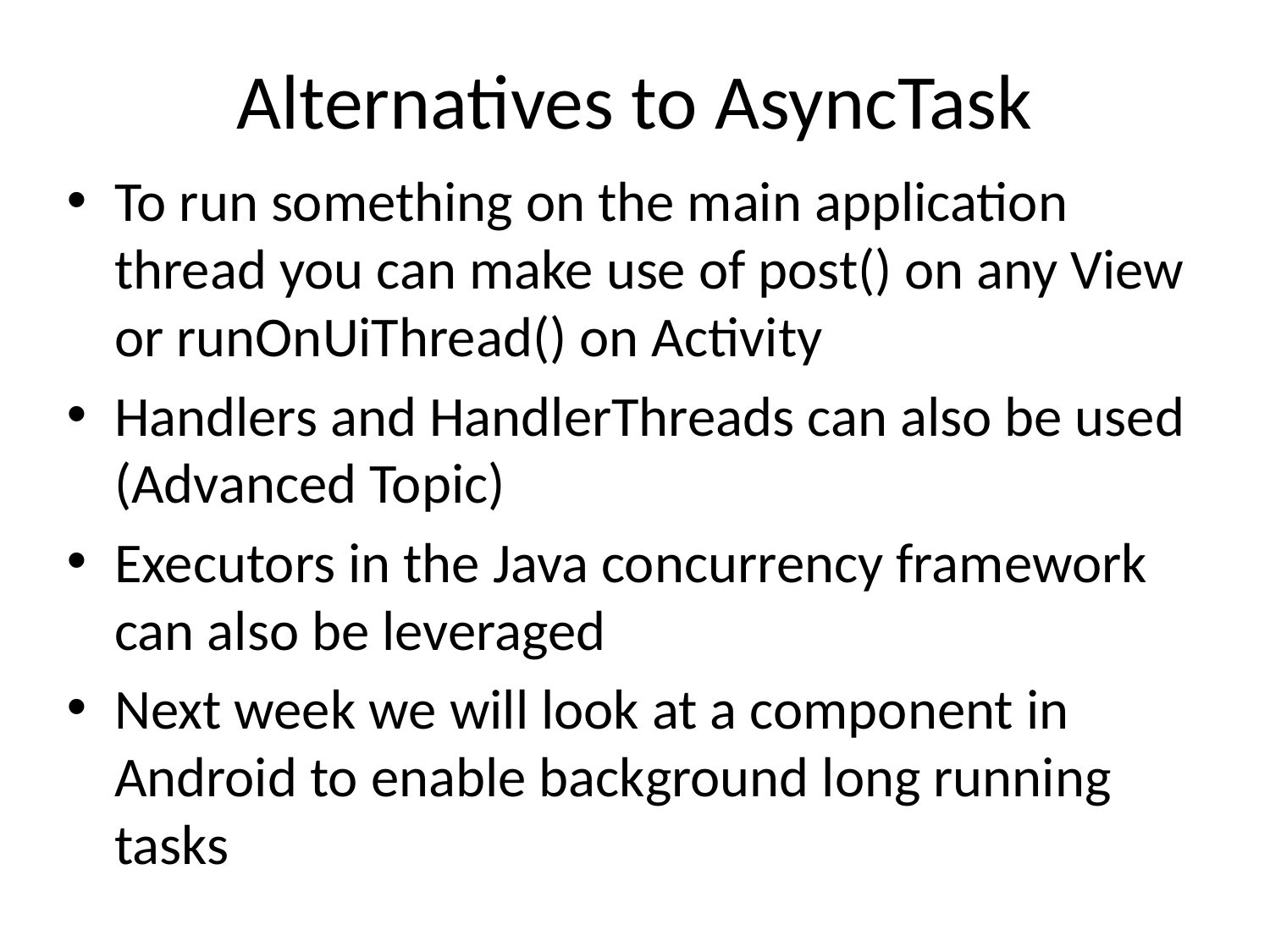

# Alternatives to AsyncTask
To run something on the main application thread you can make use of post() on any View or runOnUiThread() on Activity
Handlers and HandlerThreads can also be used (Advanced Topic)
Executors in the Java concurrency framework can also be leveraged
Next week we will look at a component in Android to enable background long running tasks